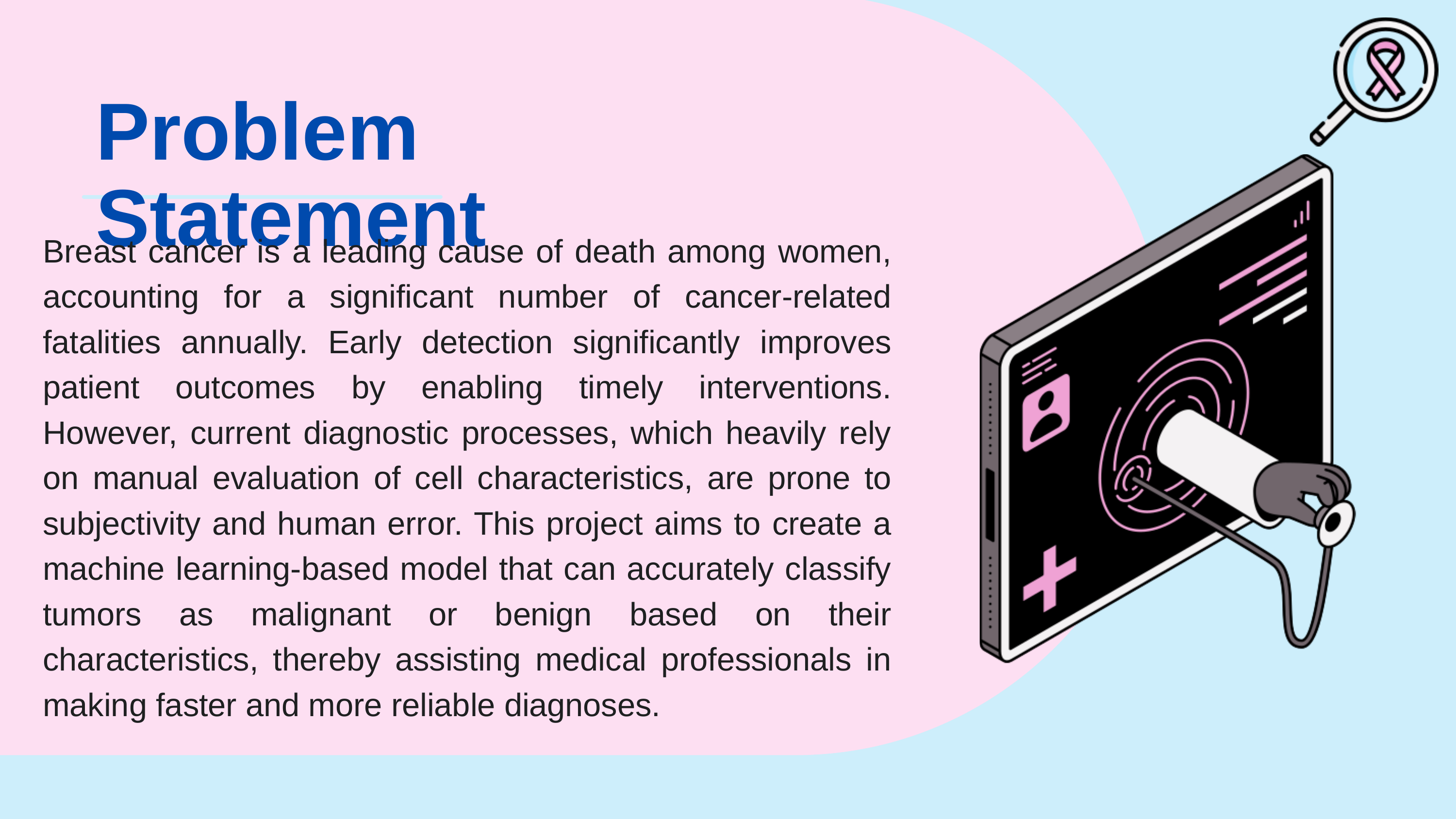

Problem Statement

Breast cancer is a leading cause of death among women, accounting for a significant number of cancer-related fatalities annually. Early detection significantly improves patient outcomes by enabling timely interventions. However, current diagnostic processes, which heavily rely on manual evaluation of cell characteristics, are prone to subjectivity and human error. This project aims to create a machine learning-based model that can accurately classify tumors as malignant or benign based on their characteristics, thereby assisting medical professionals in making faster and more reliable diagnoses.